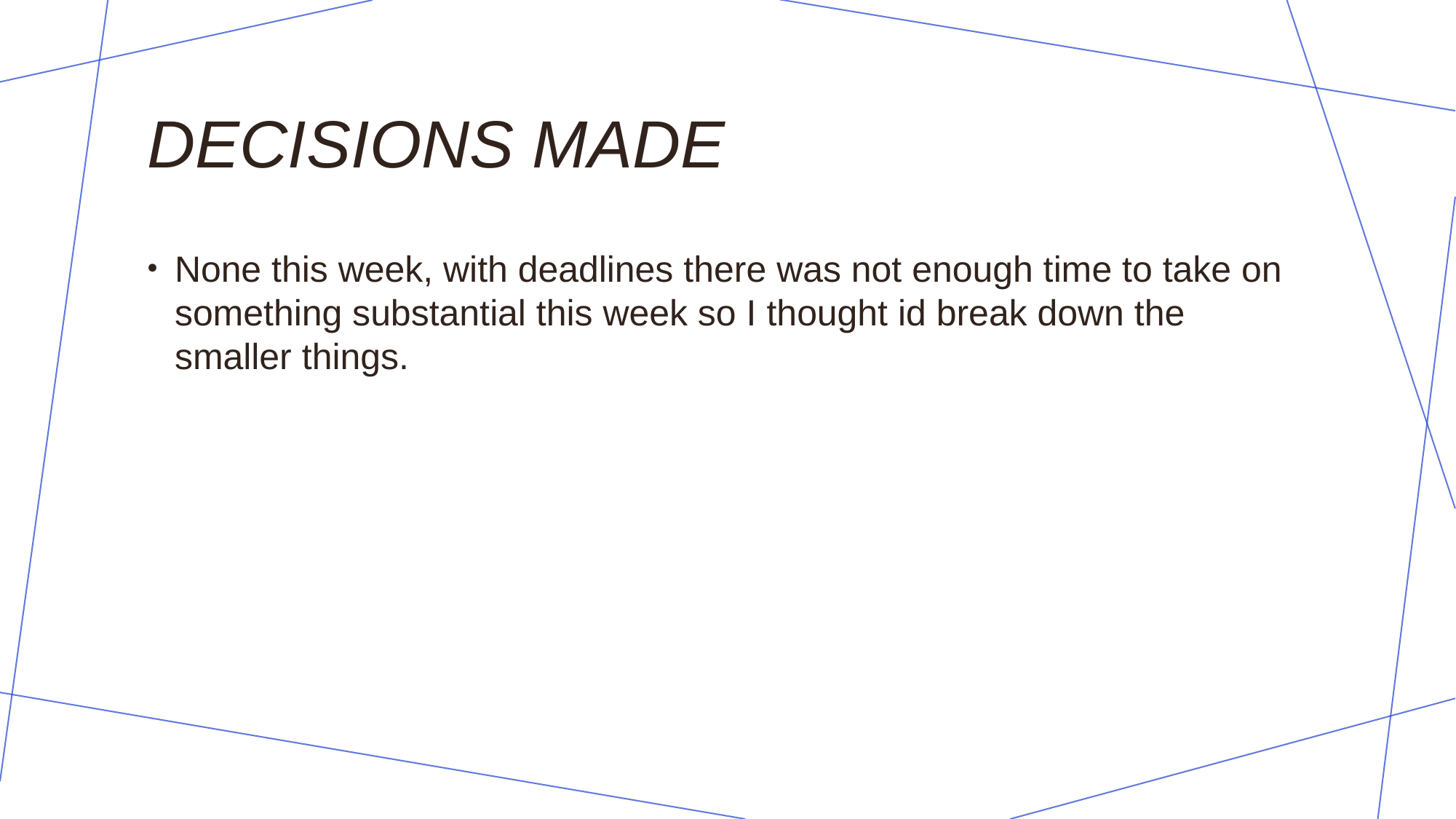

# Decisions made
None this week, with deadlines there was not enough time to take on something substantial this week so I thought id break down the smaller things.